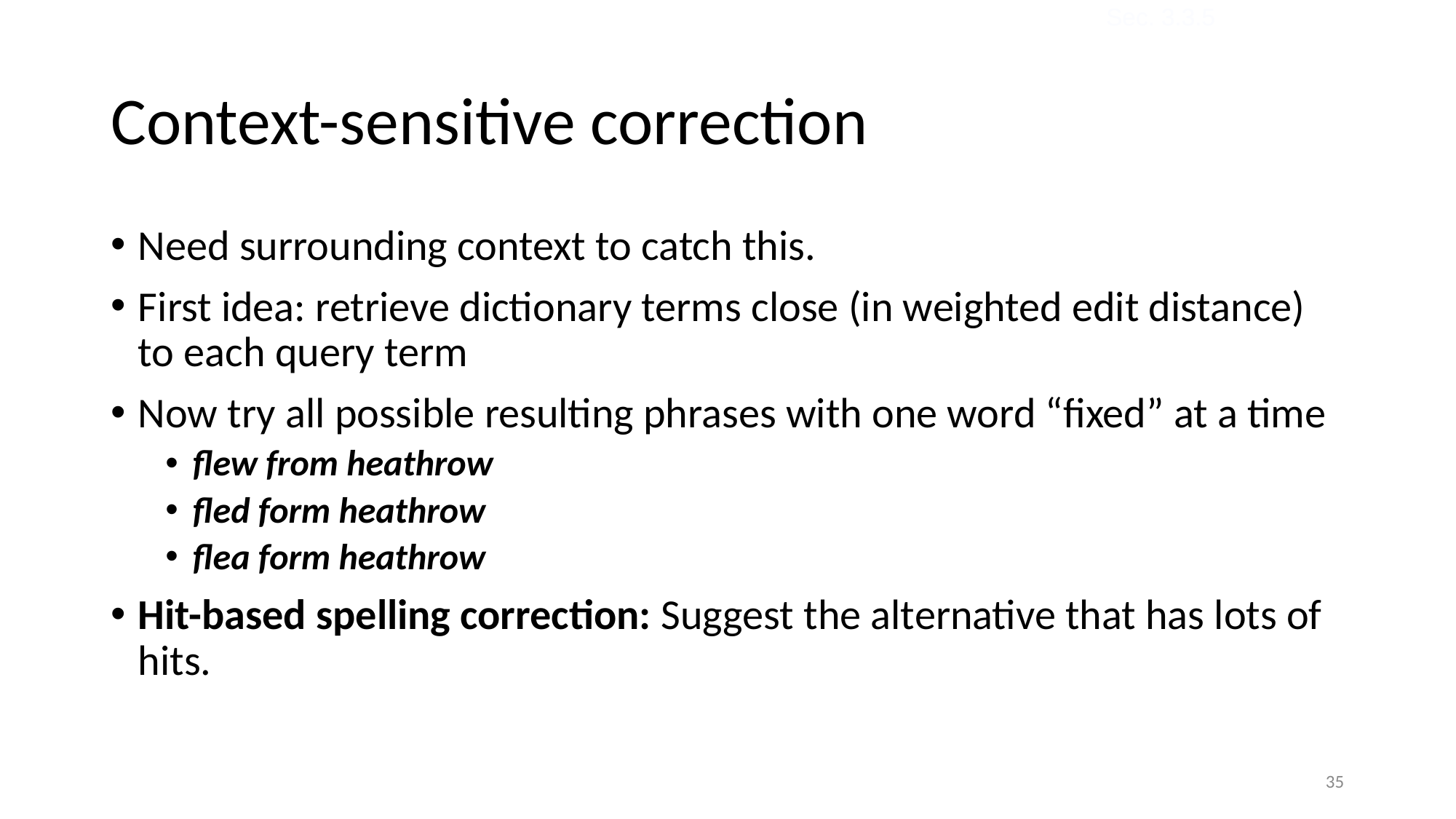

Sec. 3.3.5
# Context-sensitive correction
Need surrounding context to catch this.
First idea: retrieve dictionary terms close (in weighted edit distance) to each query term
Now try all possible resulting phrases with one word “fixed” at a time
flew from heathrow
fled form heathrow
flea form heathrow
Hit-based spelling correction: Suggest the alternative that has lots of hits.

35